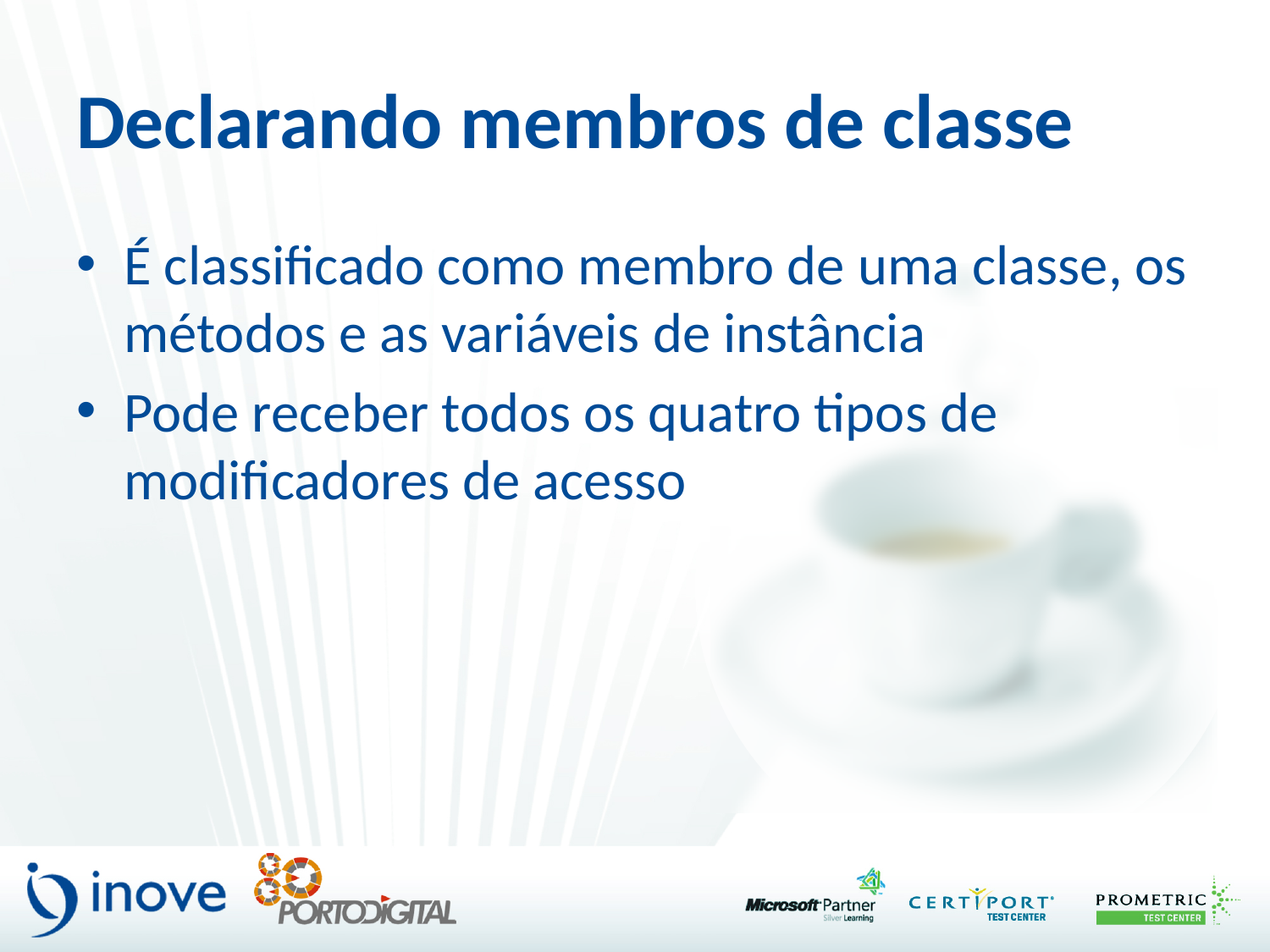

# Declarando membros de classe
É classificado como membro de uma classe, os métodos e as variáveis de instância
Pode receber todos os quatro tipos de modificadores de acesso